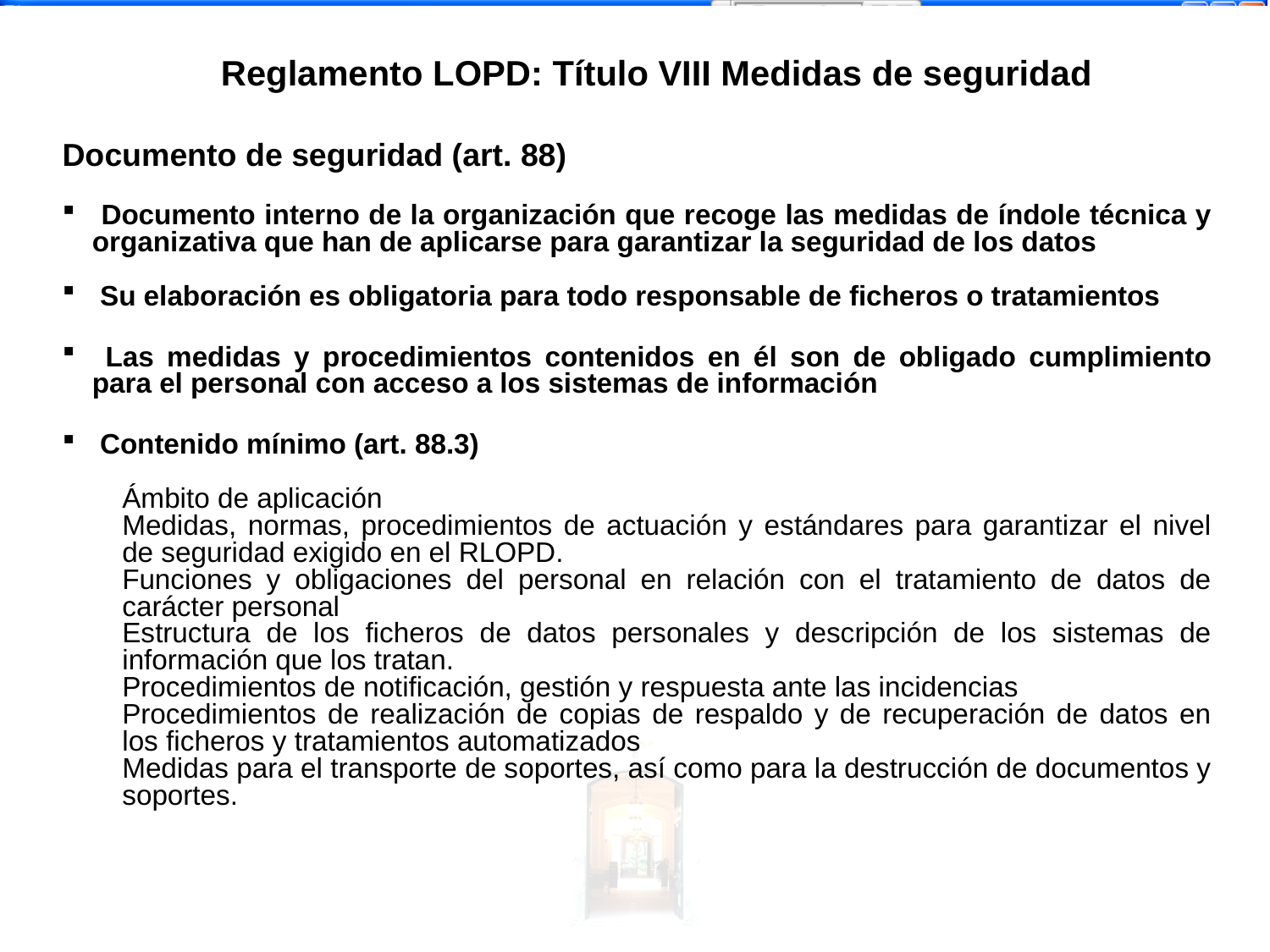

-17-
Reglamento LOPD: Título VIII Medidas de seguridad

Documento de seguridad (art. 88)

 Documento interno de la organización que recoge las medidas de índole técnica y organizativa que han de aplicarse para garantizar la seguridad de los datos

 Su elaboración es obligatoria para todo responsable de ficheros o tratamientos

 Las medidas y procedimientos contenidos en él son de obligado cumplimiento para el personal con acceso a los sistemas de información

 Contenido mínimo (art. 88.3)

Ámbito de aplicación
Medidas, normas, procedimientos de actuación y estándares para garantizar el nivel de seguridad exigido en el RLOPD.
Funciones y obligaciones del personal en relación con el tratamiento de datos de carácter personal
Estructura de los ficheros de datos personales y descripción de los sistemas de información que los tratan.
Procedimientos de notificación, gestión y respuesta ante las incidencias
Procedimientos de realización de copias de respaldo y de recuperación de datos en los ficheros y tratamientos automatizados
Medidas para el transporte de soportes, así como para la destrucción de documentos y soportes.